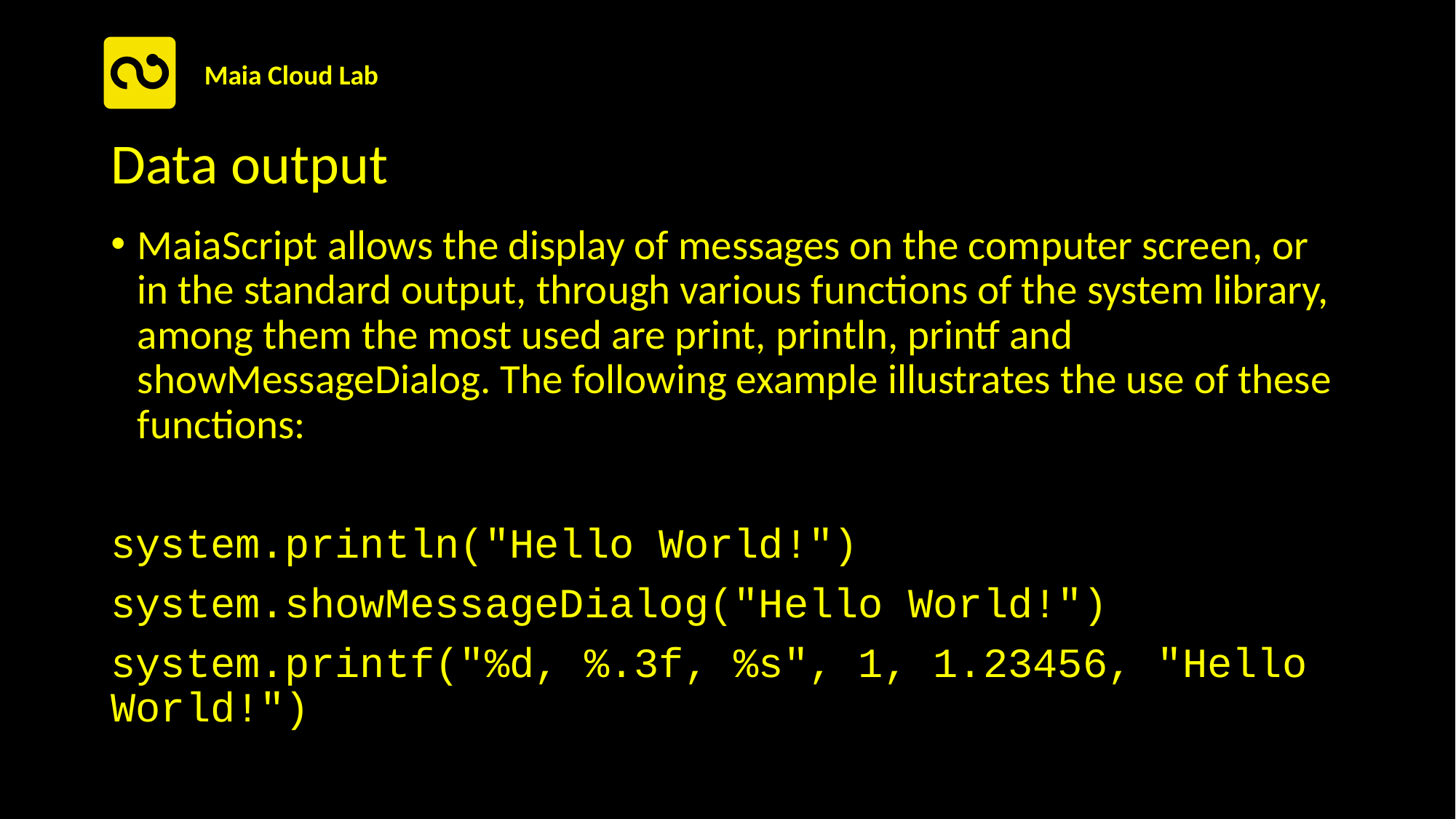

Data output
MaiaScript allows the display of messages on the computer screen, or in the standard output, through various functions of the system library, among them the most used are print, println, printf and showMessageDialog. The following example illustrates the use of these functions:

system.println("Hello World!")
system.showMessageDialog("Hello World!")
system.printf("%d, %.3f, %s", 1, 1.23456, "Hello World!")